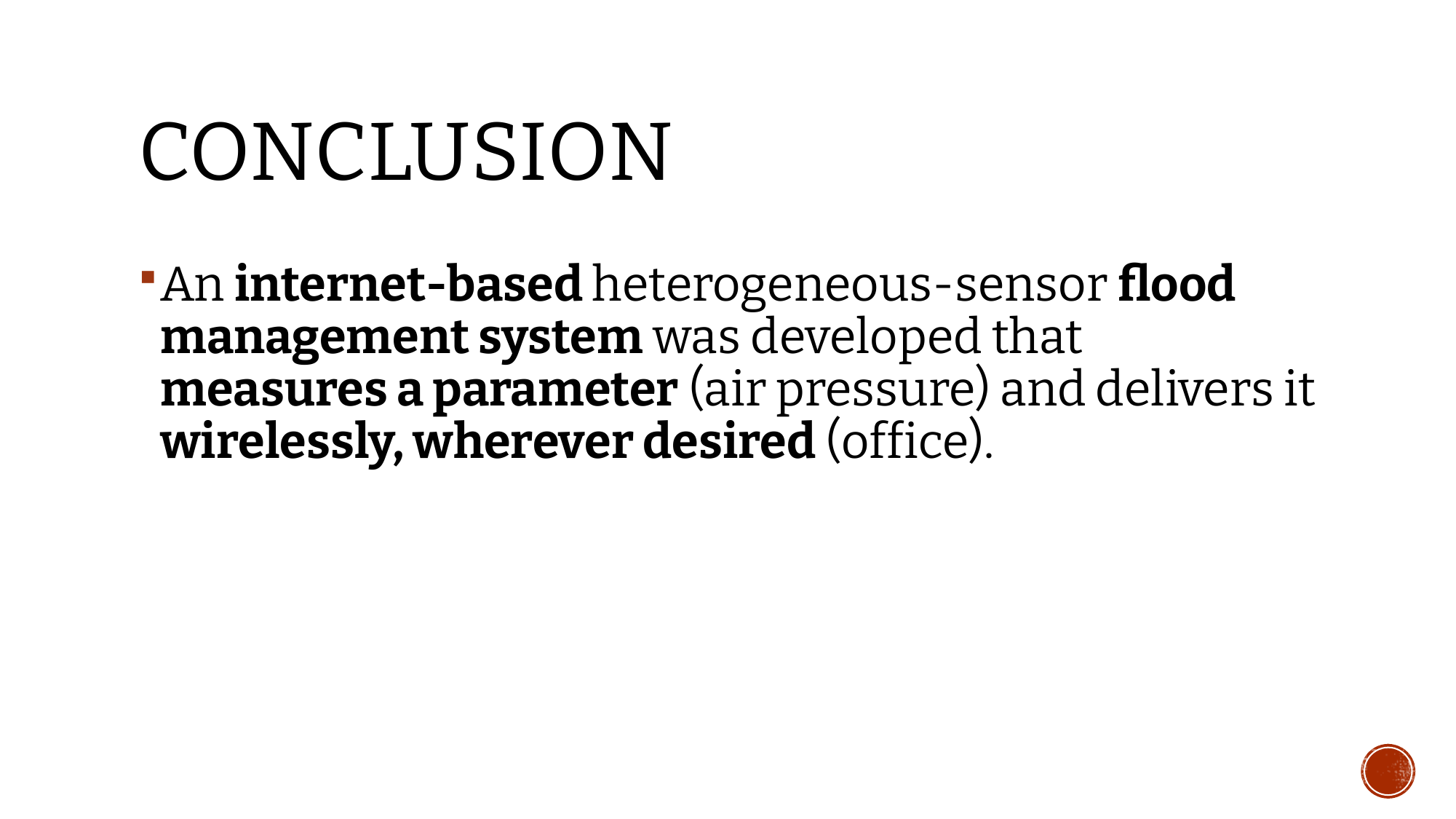

# Conclusion
An internet-based heterogeneous-sensor flood management system was developed that measures a parameter (air pressure) and delivers it wirelessly, wherever desired (office).